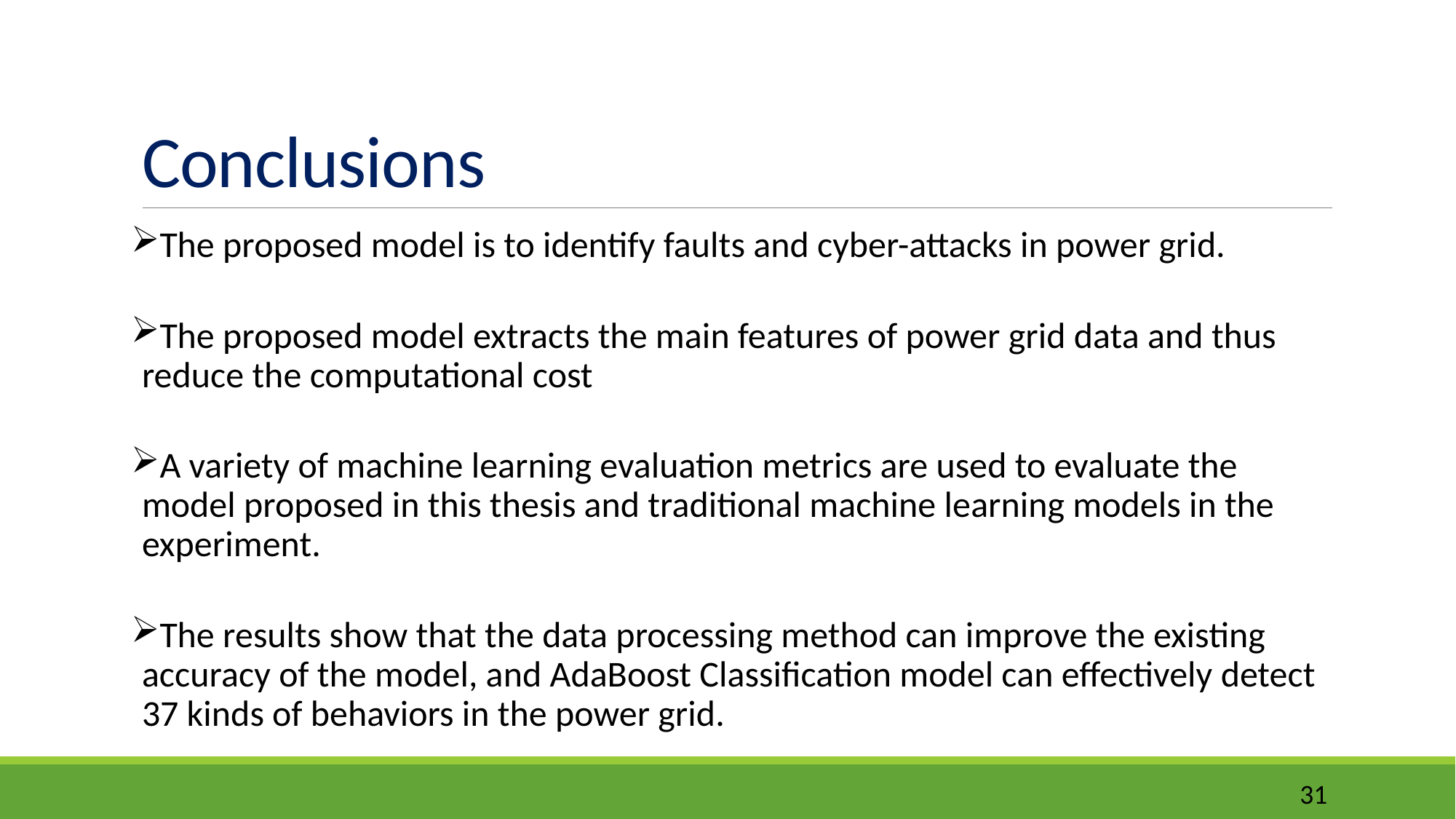

# Conclusions
The proposed model is to identify faults and cyber-attacks in power grid.

The proposed model extracts the main features of power grid data and thus reduce the computational cost

A variety of machine learning evaluation metrics are used to evaluate the model proposed in this thesis and traditional machine learning models in the experiment.

The results show that the data processing method can improve the existing accuracy of the model, and AdaBoost Classification model can effectively detect 37 kinds of behaviors in the power grid.
31